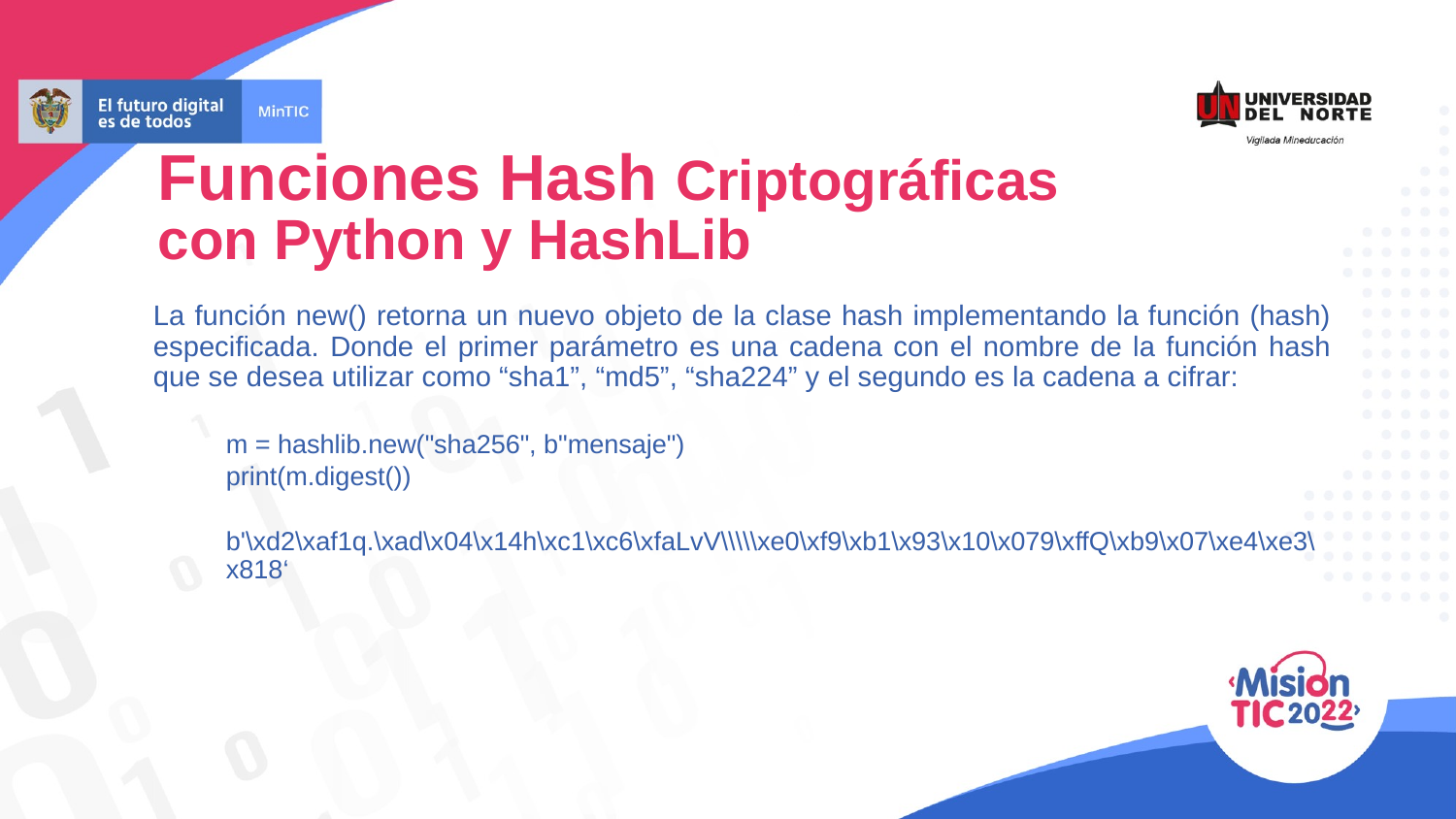

Funciones Hash Criptográficas
con Python y HashLib
La función new() retorna un nuevo objeto de la clase hash implementando la función (hash) especificada. Donde el primer parámetro es una cadena con el nombre de la función hash que se desea utilizar como “sha1”, “md5”, “sha224” y el segundo es la cadena a cifrar:

m = hashlib.new("sha256", b"mensaje")
print(m.digest())

b'\xd2\xaf1q.\xad\x04\x14h\xc1\xc6\xfaLvV\\\\\xe0\xf9\xb1\x93\x10\x079\xffQ\xb9\x07\xe4\xe3\x818‘